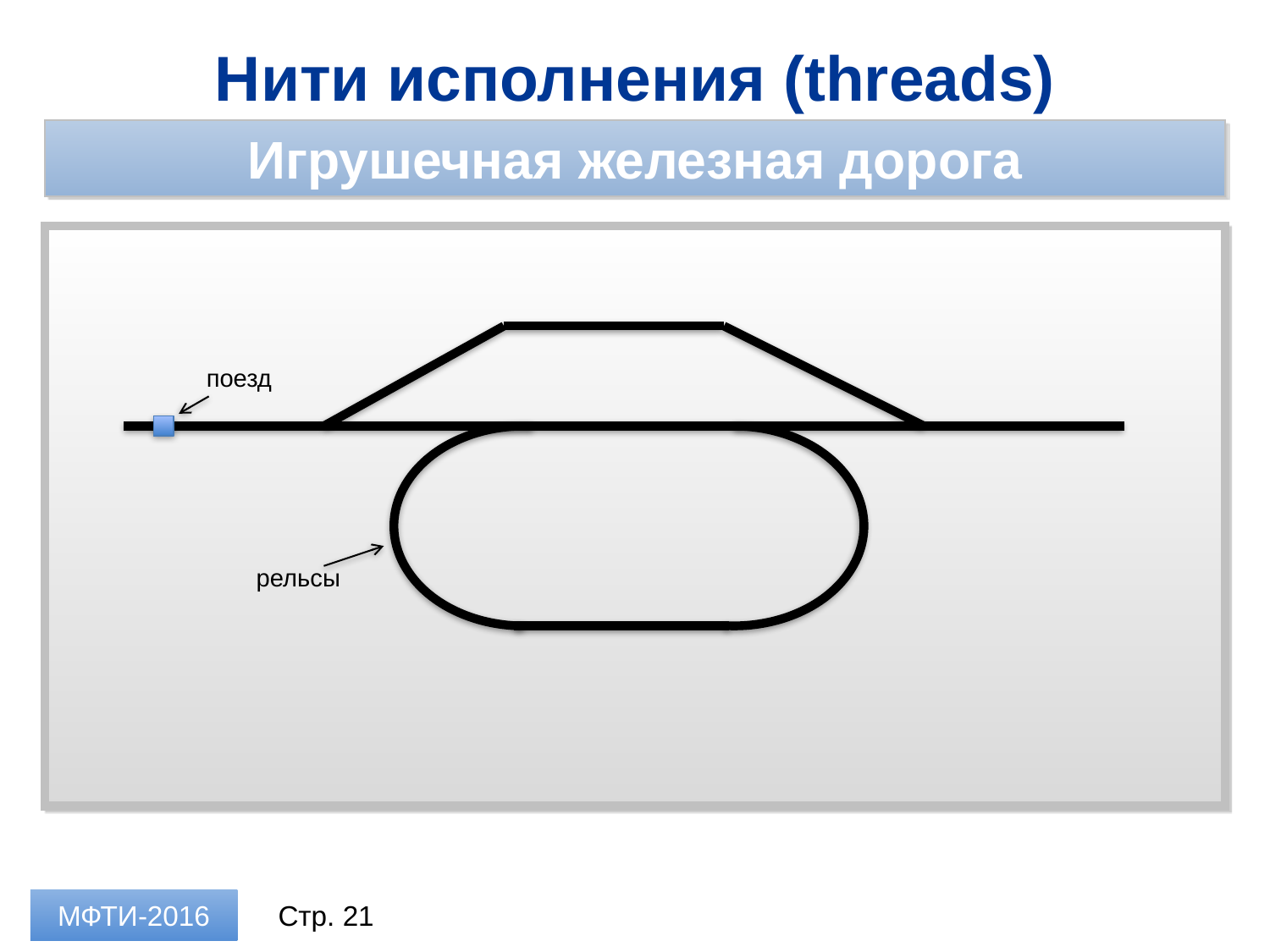

Нити исполнения (threads)
Игрушечная железная дорога

поезд

рельсы
МФТИ-2016
Стр. 21